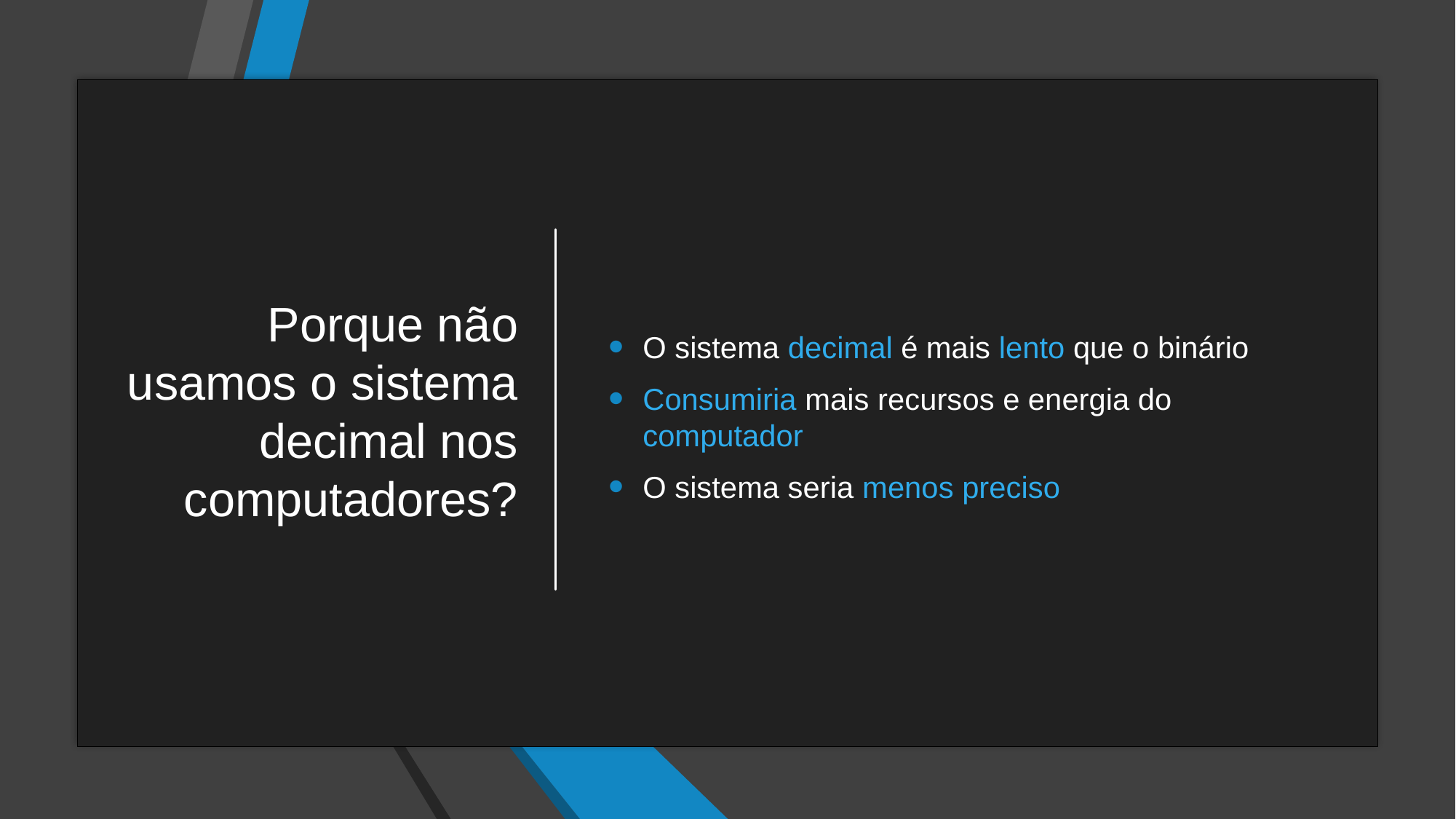

# Porque não usamos o sistema decimal nos computadores?
O sistema decimal é mais lento que o binário
Consumiria mais recursos e energia do computador
O sistema seria menos preciso